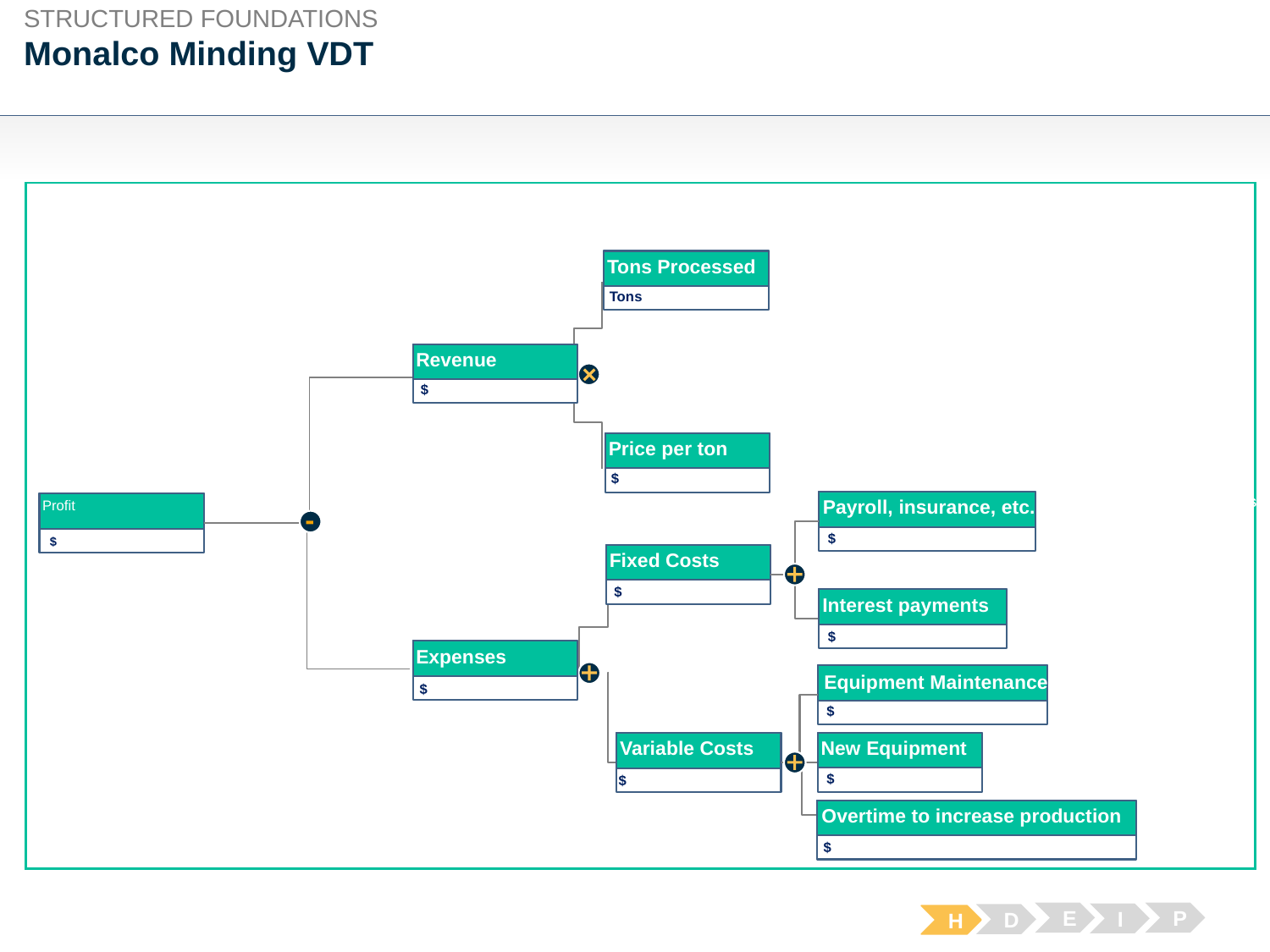

STRUCTURED FOUNDATIONS
# Monalco Minding VDT

Tons Processed
Coal based costs
($)
Tons

Revenue
Coal based costs
($)

$

Price per ton
($)
$

Payroll, insurance, etc.
Coal based costs
($)

Profit
$
Coal based costs
($)
-

$

Fixed Costs
Coal based costs
($)

$

Interest payments
Coal based costs
($)
$

Expenses
Coal based costs
($)

Equipment Maintenance
Coal based costs
($)
$
$

New Equipment
Coal based costs
($)

Variable Costs
Coal based costs
($)

$
$

Overtime to increase production
Coal based costs
($)
$
E
P
I
D
H